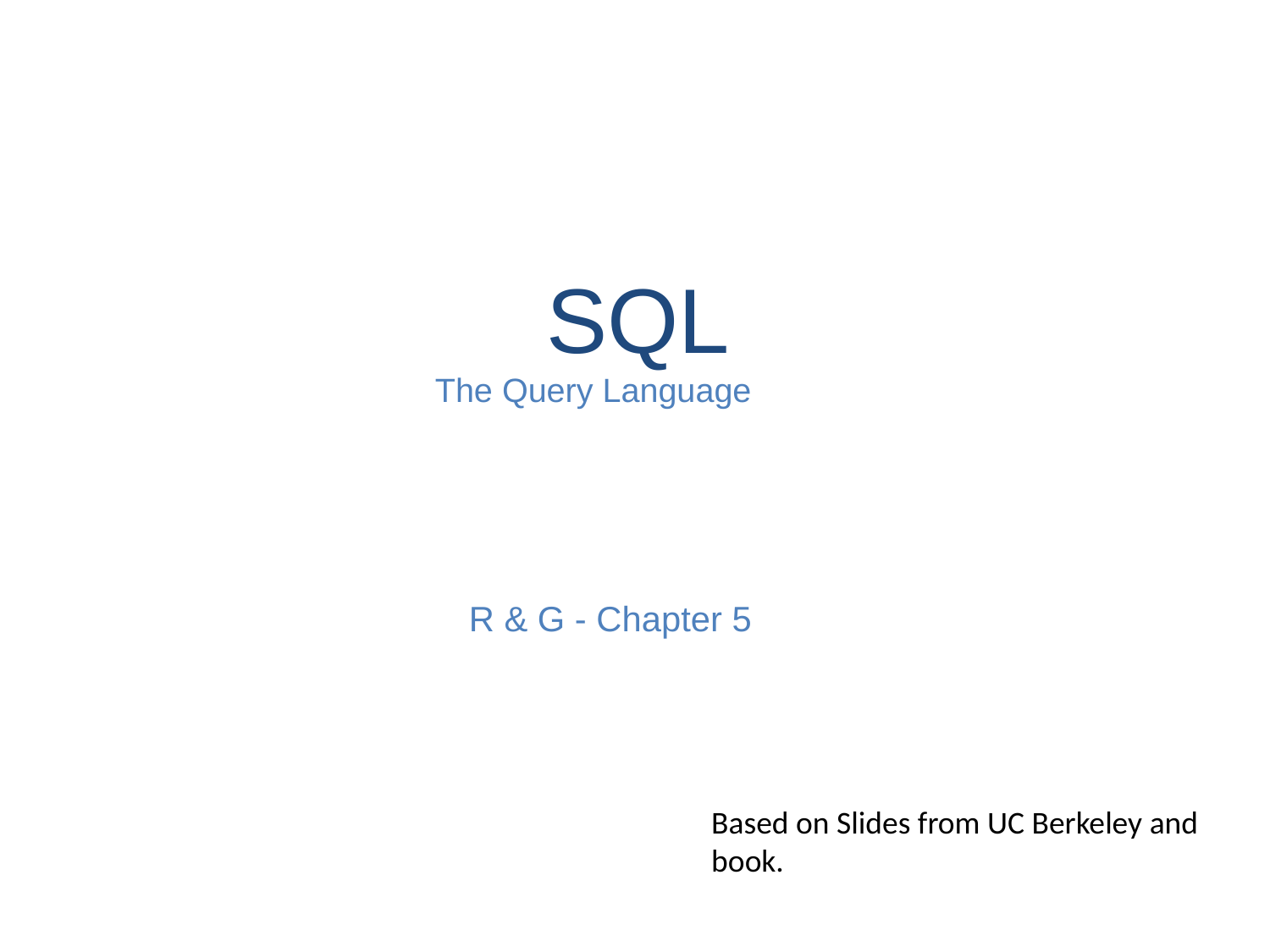

SQL
The Query Language
R & G - Chapter 5
Based on Slides from UC Berkeley and
book.